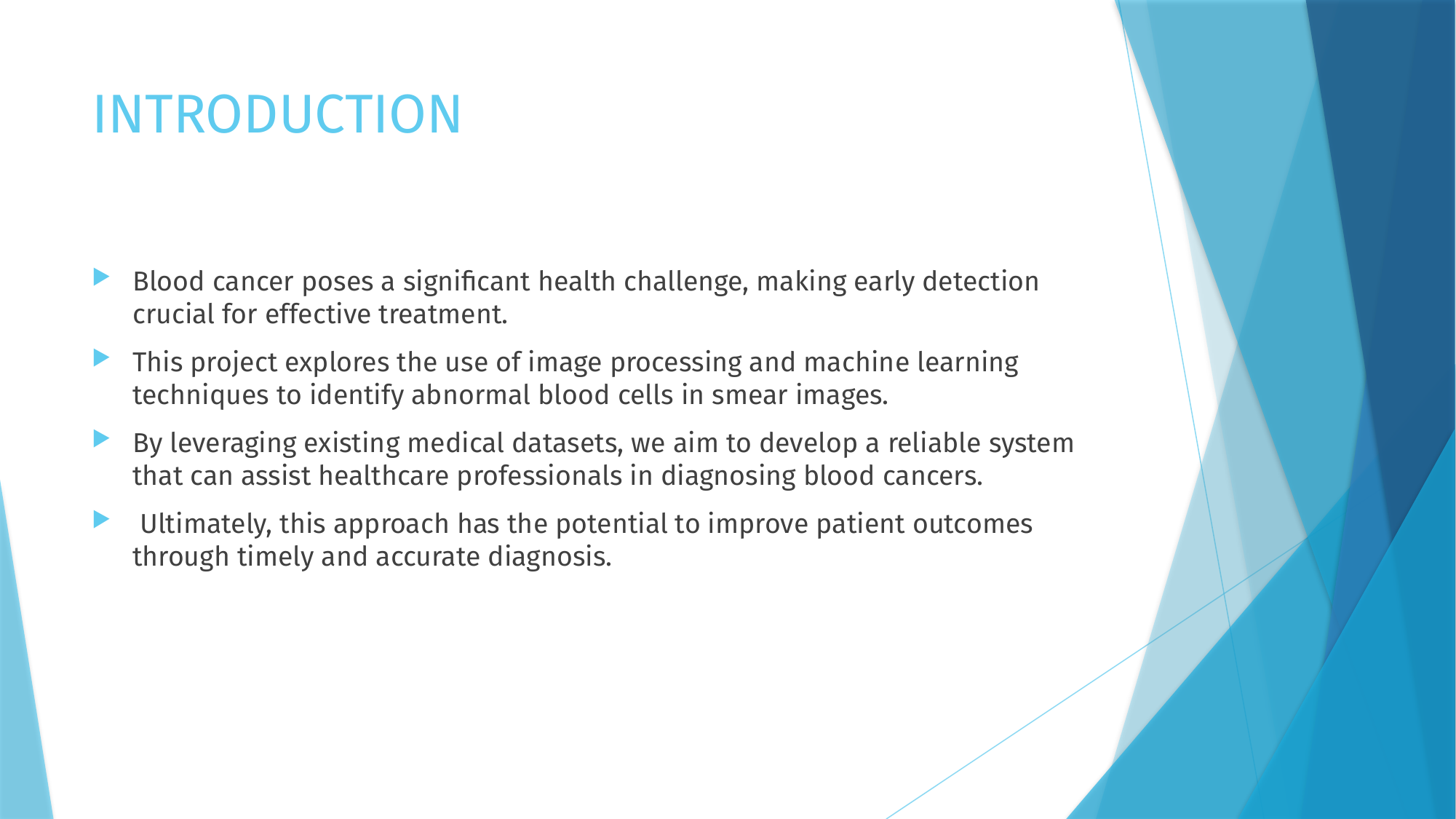

# INTRODUCTION
Blood cancer poses a significant health challenge, making early detection crucial for effective treatment.
This project explores the use of image processing and machine learning techniques to identify abnormal blood cells in smear images.
By leveraging existing medical datasets, we aim to develop a reliable system that can assist healthcare professionals in diagnosing blood cancers.
 Ultimately, this approach has the potential to improve patient outcomes through timely and accurate diagnosis.